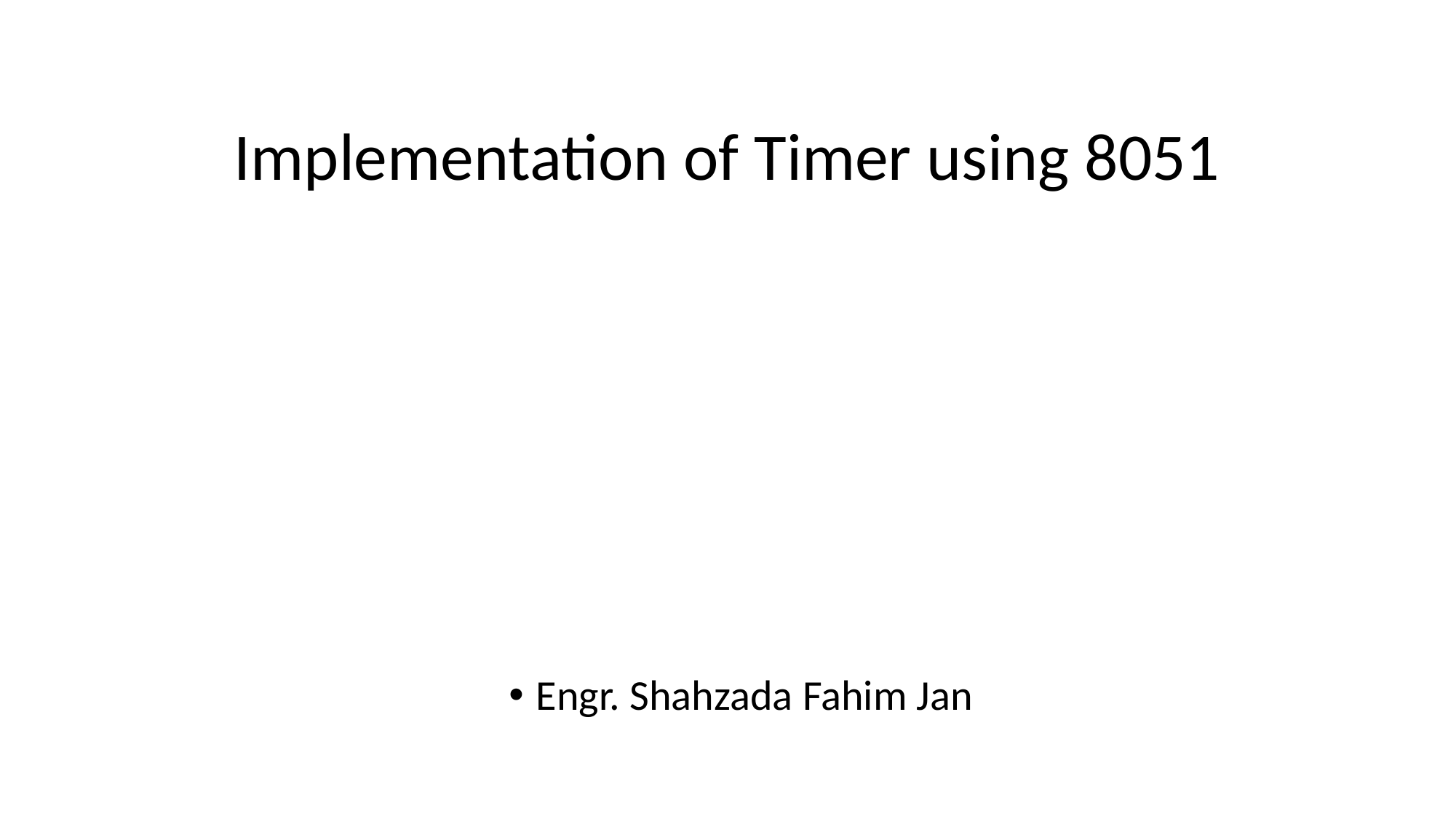

# Implementation of Timer using 8051
Engr. Shahzada Fahim Jan